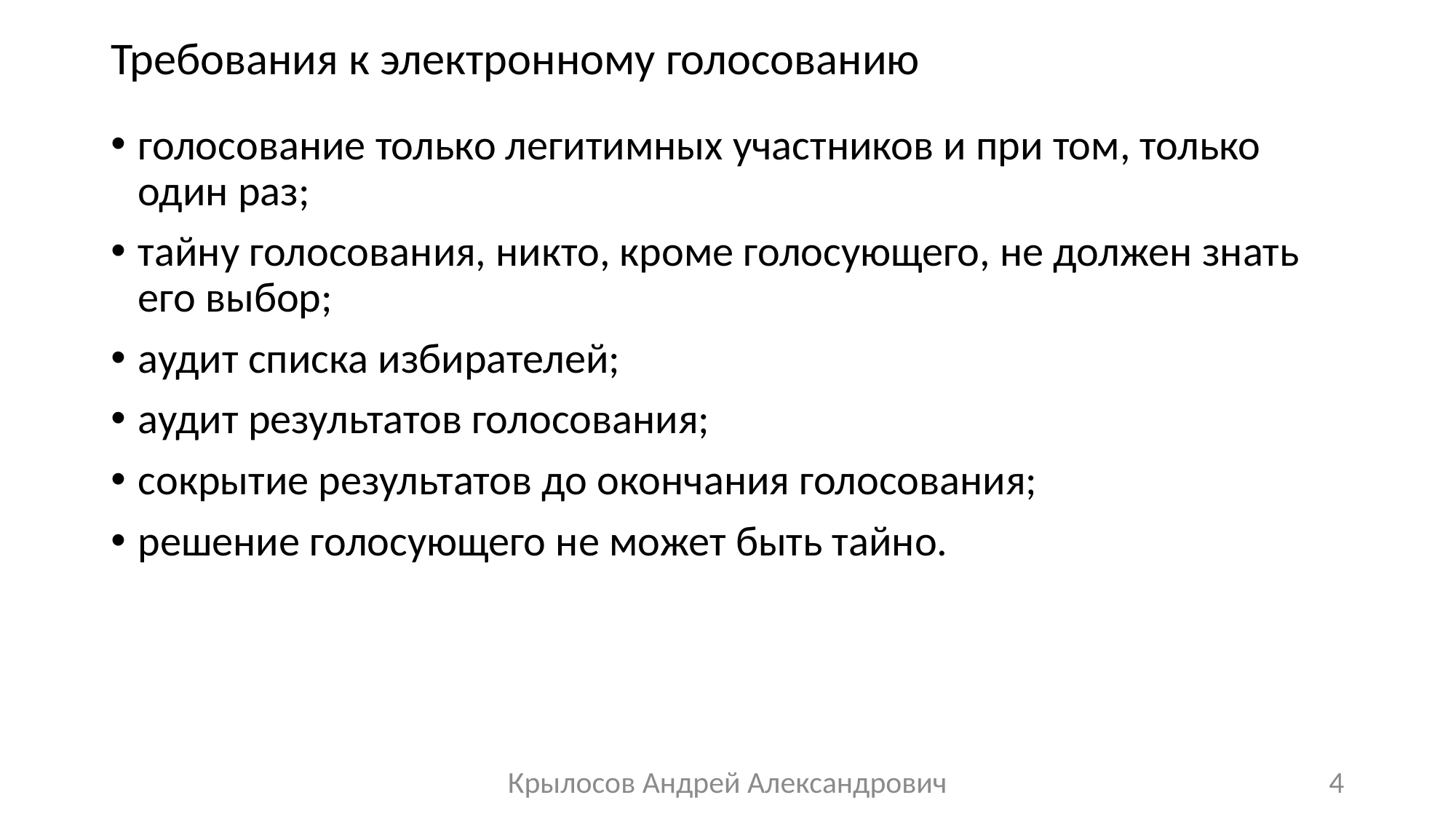

# Требования к электронному голосованию
голосование только легитимных участников и при том, только один раз;
тайну голосования, никто, кроме голосующего, не должен знать его выбор;
аудит списка избирателей;
аудит результатов голосования;
сокрытие результатов до окончания голосования;
решение голосующего не может быть тайно.
Крылосов Андрей Александрович
4